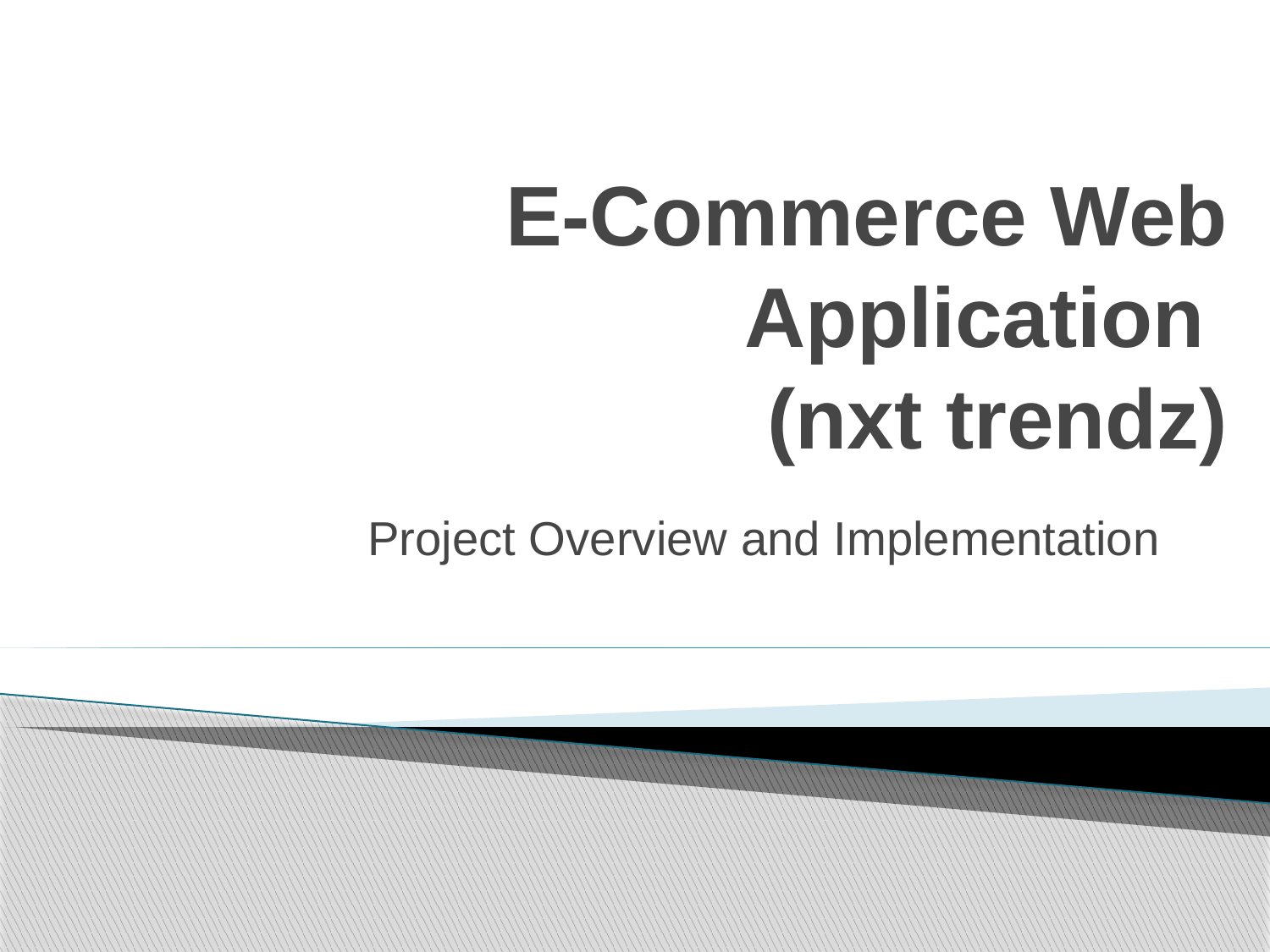

# E-Commerce Web Application (nxt trendz)
Project Overview and Implementation